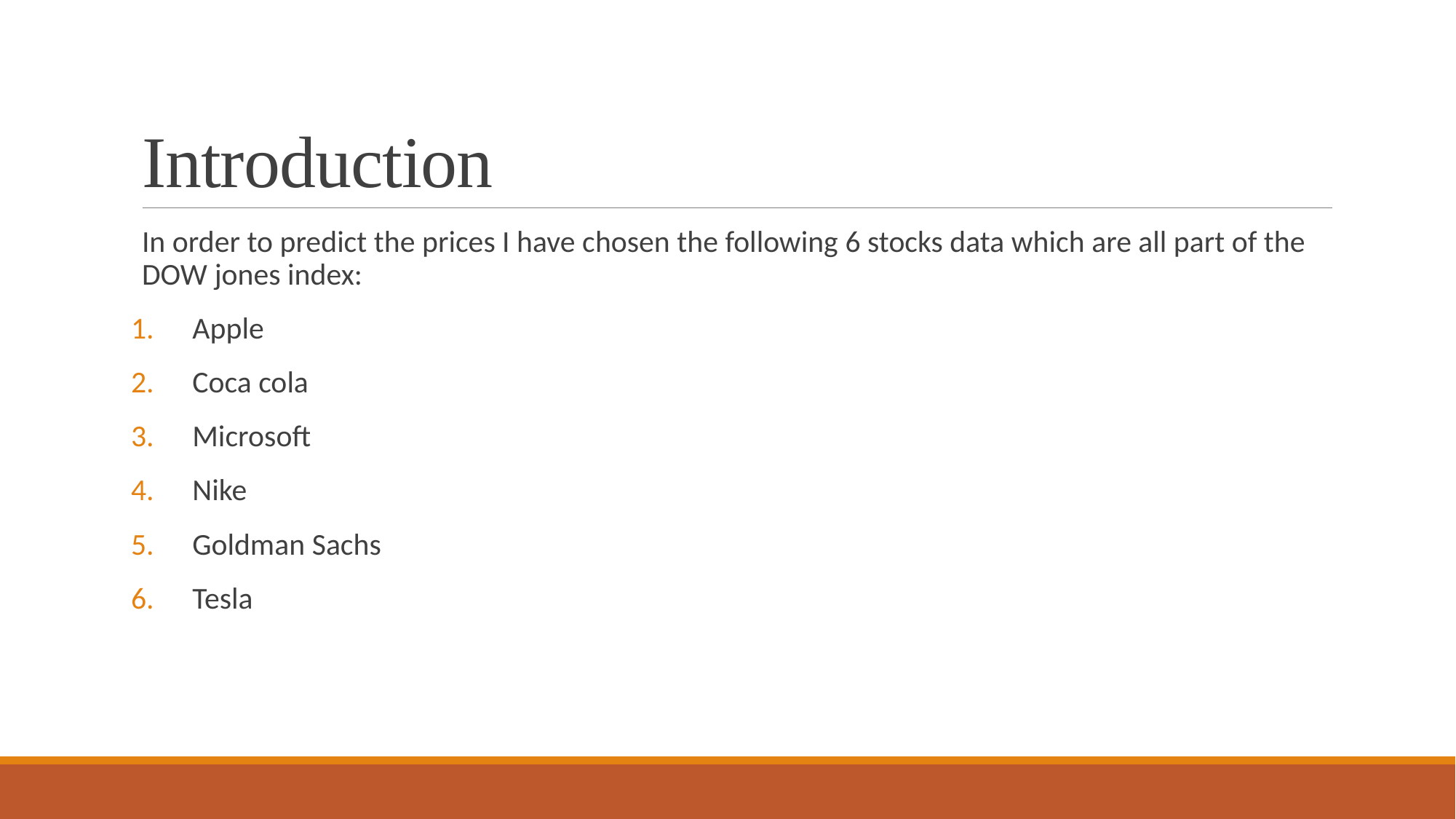

# Introduction
In order to predict the prices I have chosen the following 6 stocks data which are all part of the DOW jones index:
Apple
Coca cola
Microsoft
Nike
Goldman Sachs
Tesla